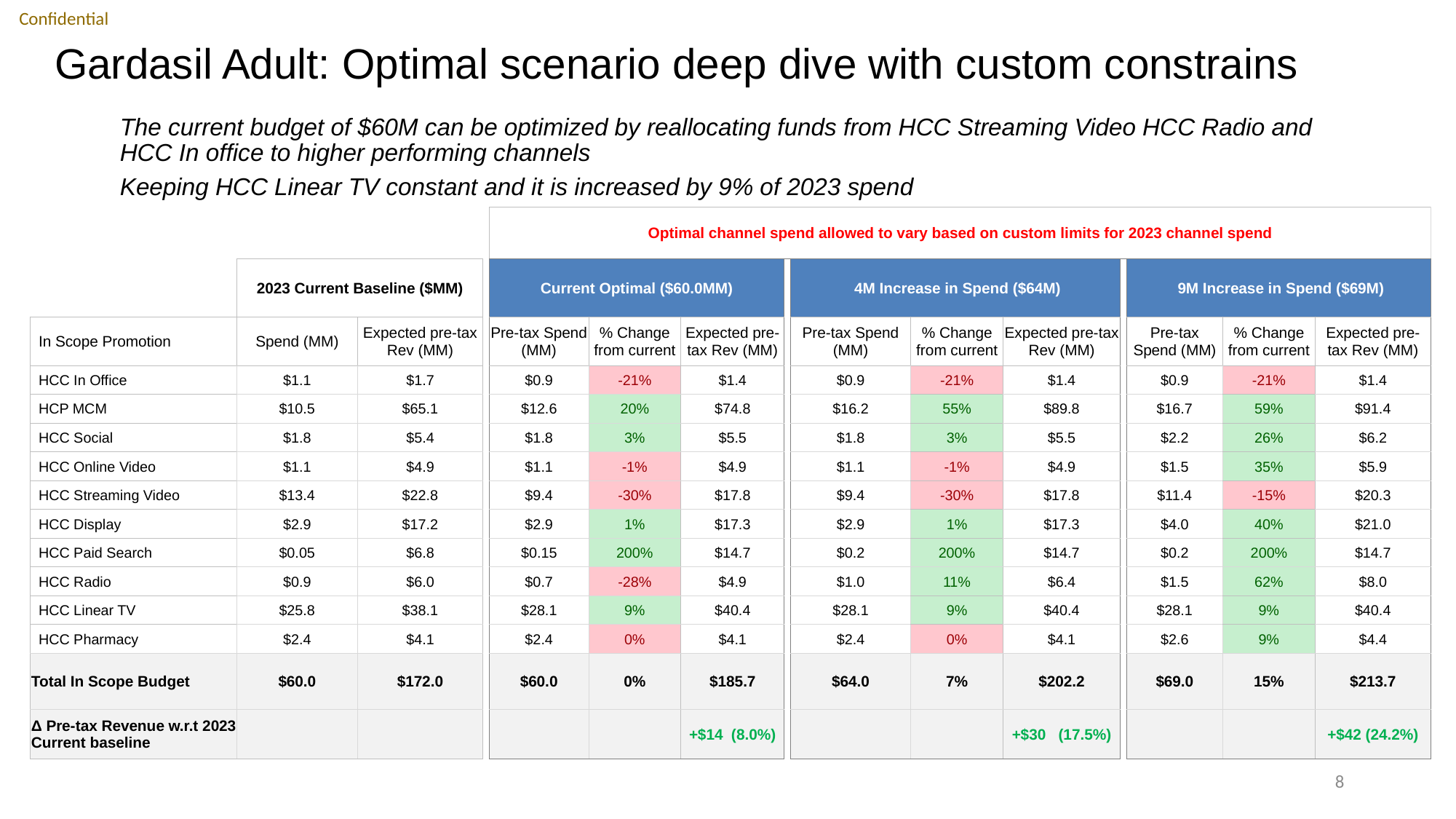

# Gardasil Adult: Optimal scenario deep dive with custom constrains
The current budget of $60M can be optimized by reallocating funds from HCC Streaming Video HCC Radio and HCC In office to higher performing channels
Keeping HCC Linear TV constant and it is increased by 9% of 2023 spend
|  |  |  |  | Optimal channel spend allowed to vary based on custom limits for 2023 channel spend |  |  |  |  |  |  |  |  |  |  |
| --- | --- | --- | --- | --- | --- | --- | --- | --- | --- | --- | --- | --- | --- | --- |
|  | 2023 Current Baseline ($MM) |  |  | Current Optimal ($60.0MM) |  |  |  | 4M Increase in Spend ($64M) |  |  |  | 9M Increase in Spend ($69M) |  |  |
| In Scope Promotion | Spend (MM) | Expected pre-tax Rev (MM) |  | Pre-tax Spend (MM) | % Change from current | Expected pre-tax Rev (MM) |  | Pre-tax Spend (MM) | % Change from current | Expected pre-tax Rev (MM) |  | Pre-tax Spend (MM) | % Change from current | Expected pre-tax Rev (MM) |
| HCC In Office | $1.1 | $1.7 |  | $0.9 | -21% | $1.4 |  | $0.9 | -21% | $1.4 |  | $0.9 | -21% | $1.4 |
| HCP MCM | $10.5 | $65.1 |  | $12.6 | 20% | $74.8 |  | $16.2 | 55% | $89.8 |  | $16.7 | 59% | $91.4 |
| HCC Social | $1.8 | $5.4 |  | $1.8 | 3% | $5.5 |  | $1.8 | 3% | $5.5 |  | $2.2 | 26% | $6.2 |
| HCC Online Video | $1.1 | $4.9 |  | $1.1 | -1% | $4.9 |  | $1.1 | -1% | $4.9 |  | $1.5 | 35% | $5.9 |
| HCC Streaming Video | $13.4 | $22.8 |  | $9.4 | -30% | $17.8 |  | $9.4 | -30% | $17.8 |  | $11.4 | -15% | $20.3 |
| HCC Display | $2.9 | $17.2 |  | $2.9 | 1% | $17.3 |  | $2.9 | 1% | $17.3 |  | $4.0 | 40% | $21.0 |
| HCC Paid Search | $0.05 | $6.8 |  | $0.15 | 200% | $14.7 |  | $0.2 | 200% | $14.7 |  | $0.2 | 200% | $14.7 |
| HCC Radio | $0.9 | $6.0 |  | $0.7 | -28% | $4.9 |  | $1.0 | 11% | $6.4 |  | $1.5 | 62% | $8.0 |
| HCC Linear TV | $25.8 | $38.1 |  | $28.1 | 9% | $40.4 |  | $28.1 | 9% | $40.4 |  | $28.1 | 9% | $40.4 |
| HCC Pharmacy | $2.4 | $4.1 |  | $2.4 | 0% | $4.1 |  | $2.4 | 0% | $4.1 |  | $2.6 | 9% | $4.4 |
| Total In Scope Budget | $60.0 | $172.0 |  | $60.0 | 0% | $185.7 |  | $64.0 | 7% | $202.2 |  | $69.0 | 15% | $213.7 |
| Δ Pre-tax Revenue w.r.t 2023 Current baseline |  |  |  |  |  | +$14 (8.0%) |  |  |  | +$30 (17.5%) |  |  |  | +$42 (24.2%) |
8